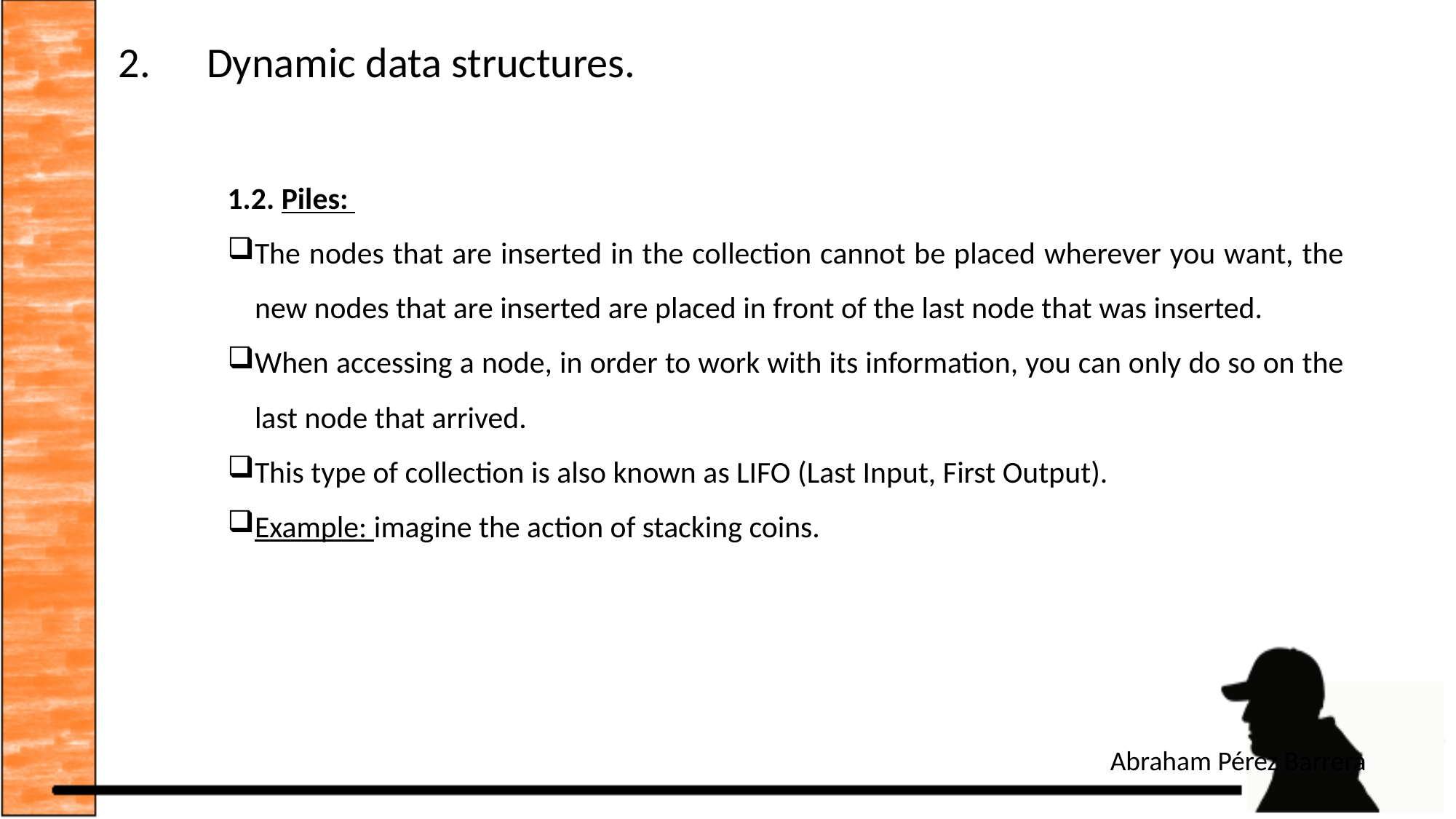

# Dynamic data structures.
1.2. Piles:
The nodes that are inserted in the collection cannot be placed wherever you want, the new nodes that are inserted are placed in front of the last node that was inserted.
When accessing a node, in order to work with its information, you can only do so on the last node that arrived.
This type of collection is also known as LIFO (Last Input, First Output).
Example: imagine the action of stacking coins.